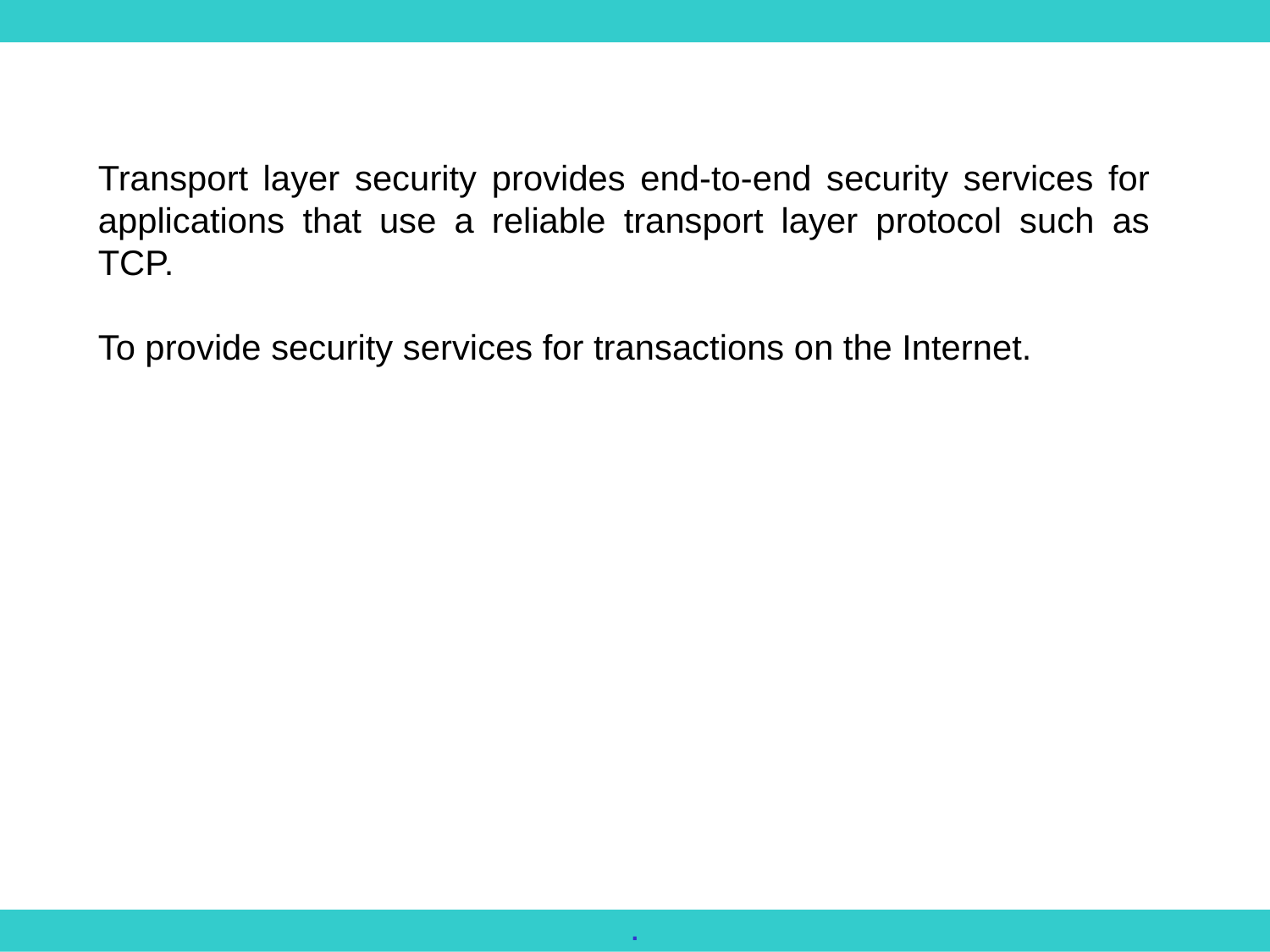

Transport layer security provides end-to-end security services for applications that use a reliable transport layer protocol such as TCP.

To provide security services for transactions on the Internet.
.